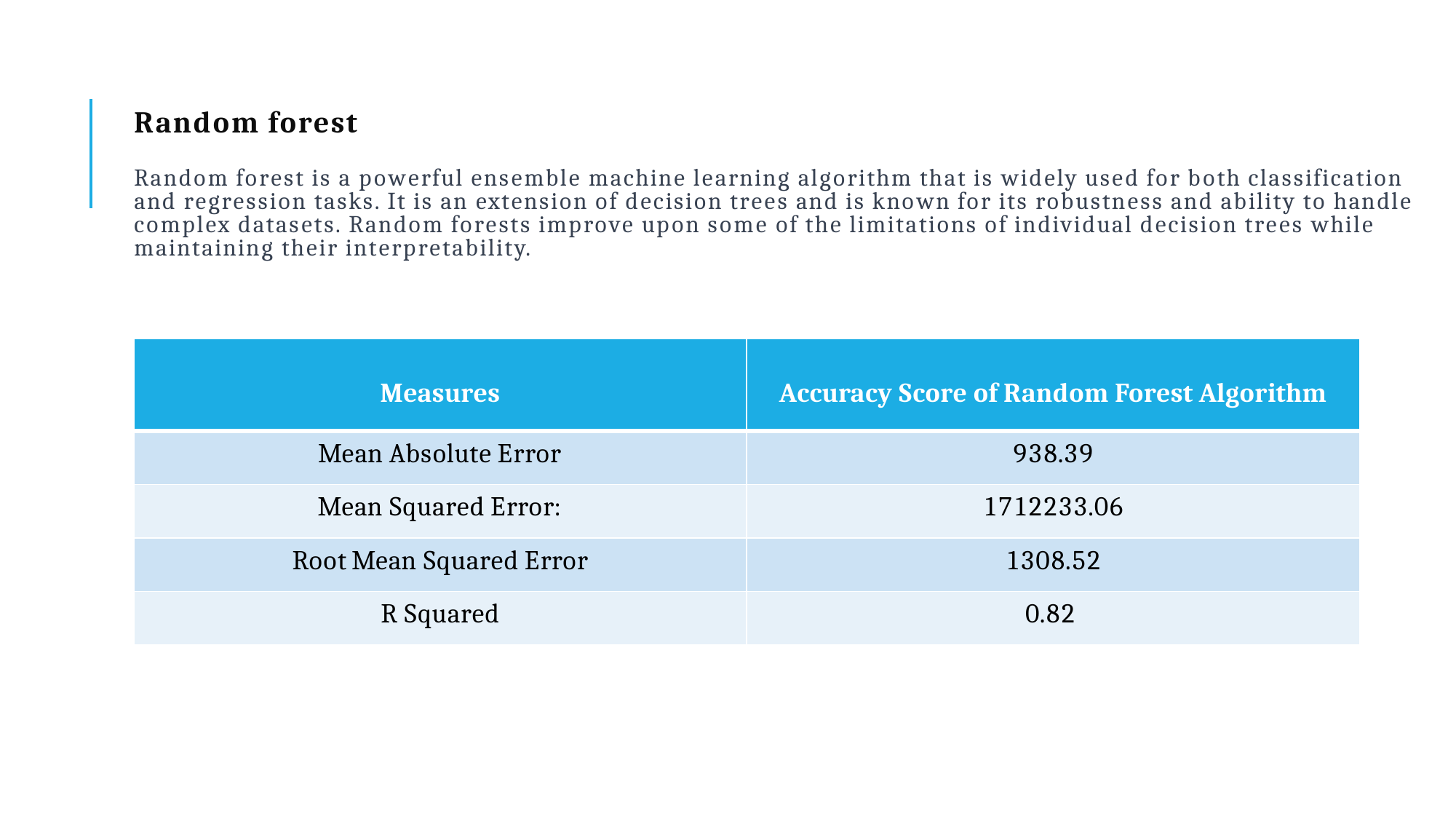

# Random forest Random forest is a powerful ensemble machine learning algorithm that is widely used for both classification and regression tasks. It is an extension of decision trees and is known for its robustness and ability to handle complex datasets. Random forests improve upon some of the limitations of individual decision trees while maintaining their interpretability.
| Measures | Accuracy Score of Random Forest Algorithm |
| --- | --- |
| Mean Absolute Error | 938.39 |
| Mean Squared Error: | 1712233.06 |
| Root Mean Squared Error | 1308.52 |
| R Squared | 0.82 |